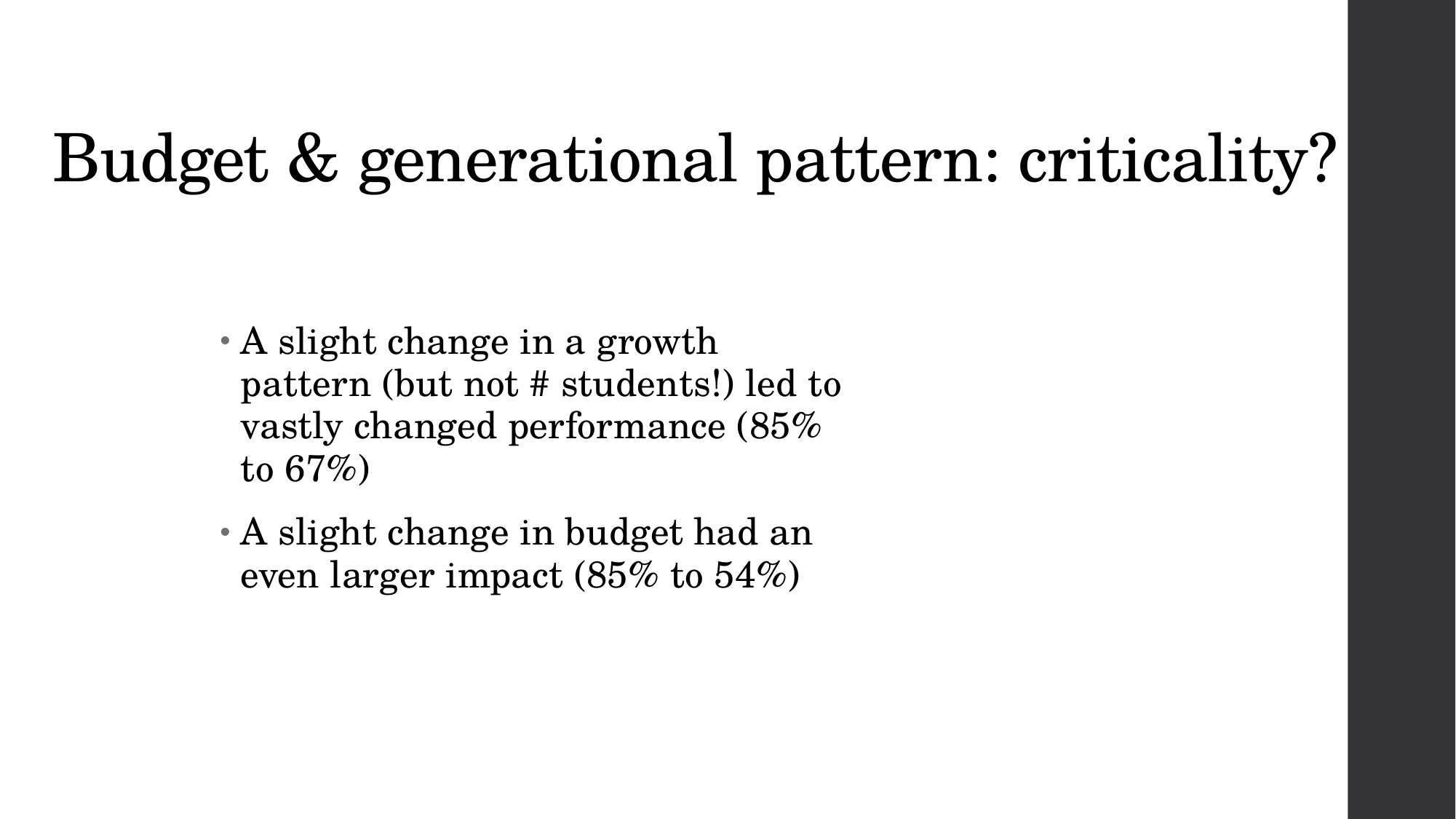

# Budget & generational pattern: criticality?
A slight change in a growth pattern (but not # students!) led to vastly changed performance (85% to 67%)
A slight change in budget had an even larger impact (85% to 54%)